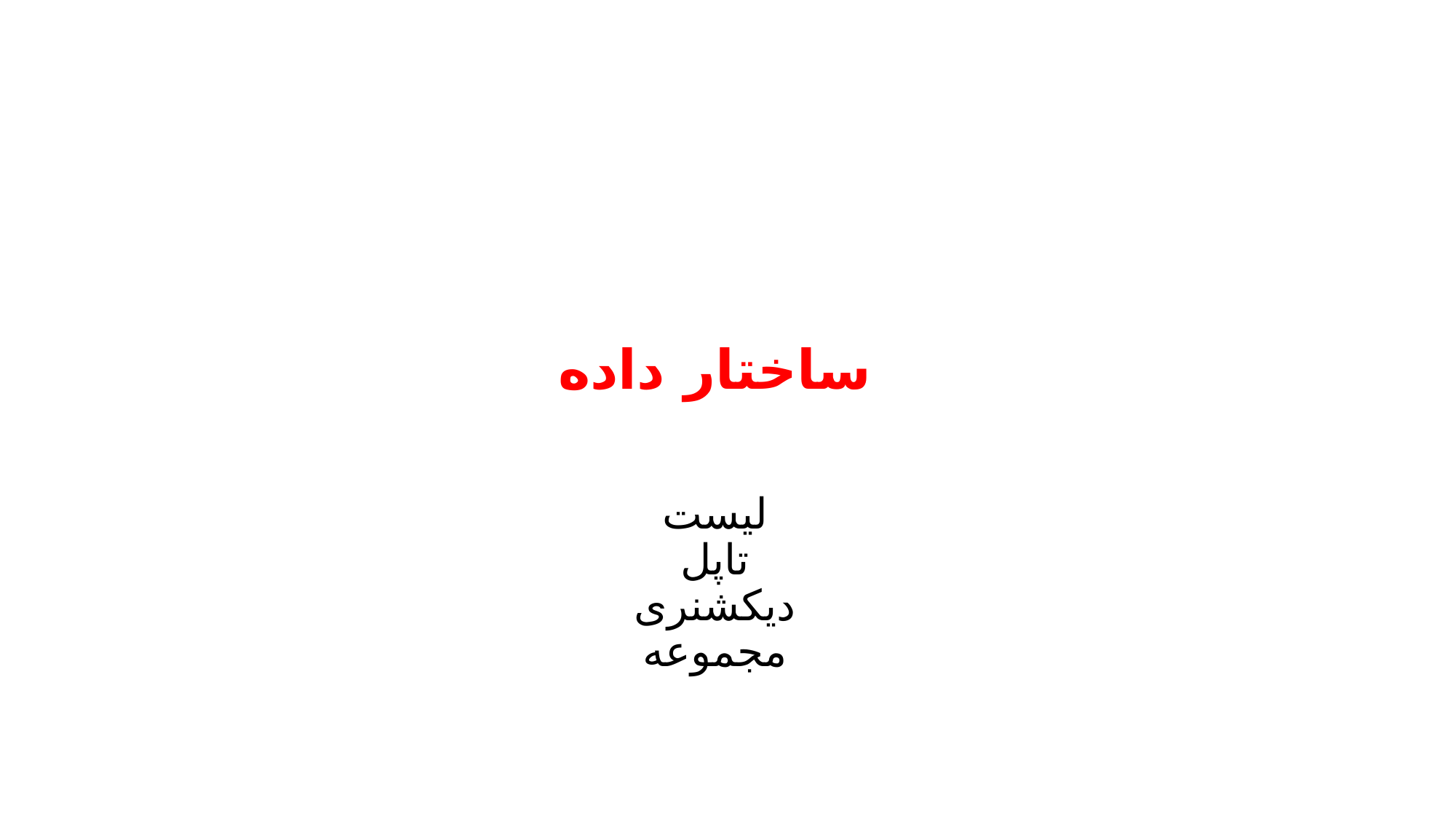

# ساختار داده
لیست
تاپل
دیکشنری
مجموعه